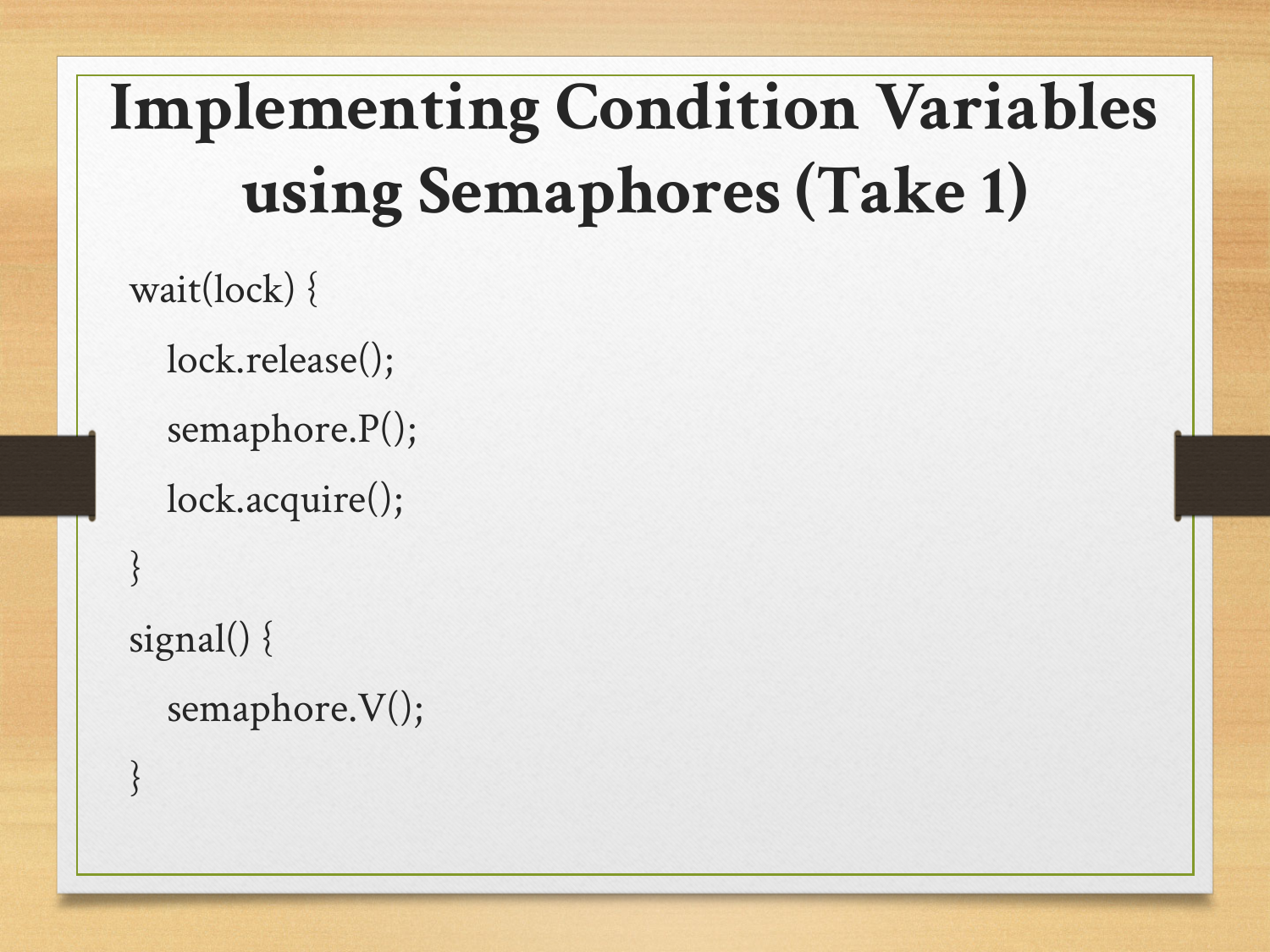

Implementing Condition Variables using Semaphores (Take 1)
wait(lock) {
    lock.release();
    semaphore.P();
    lock.acquire();
}
signal() {
    semaphore.V();
}